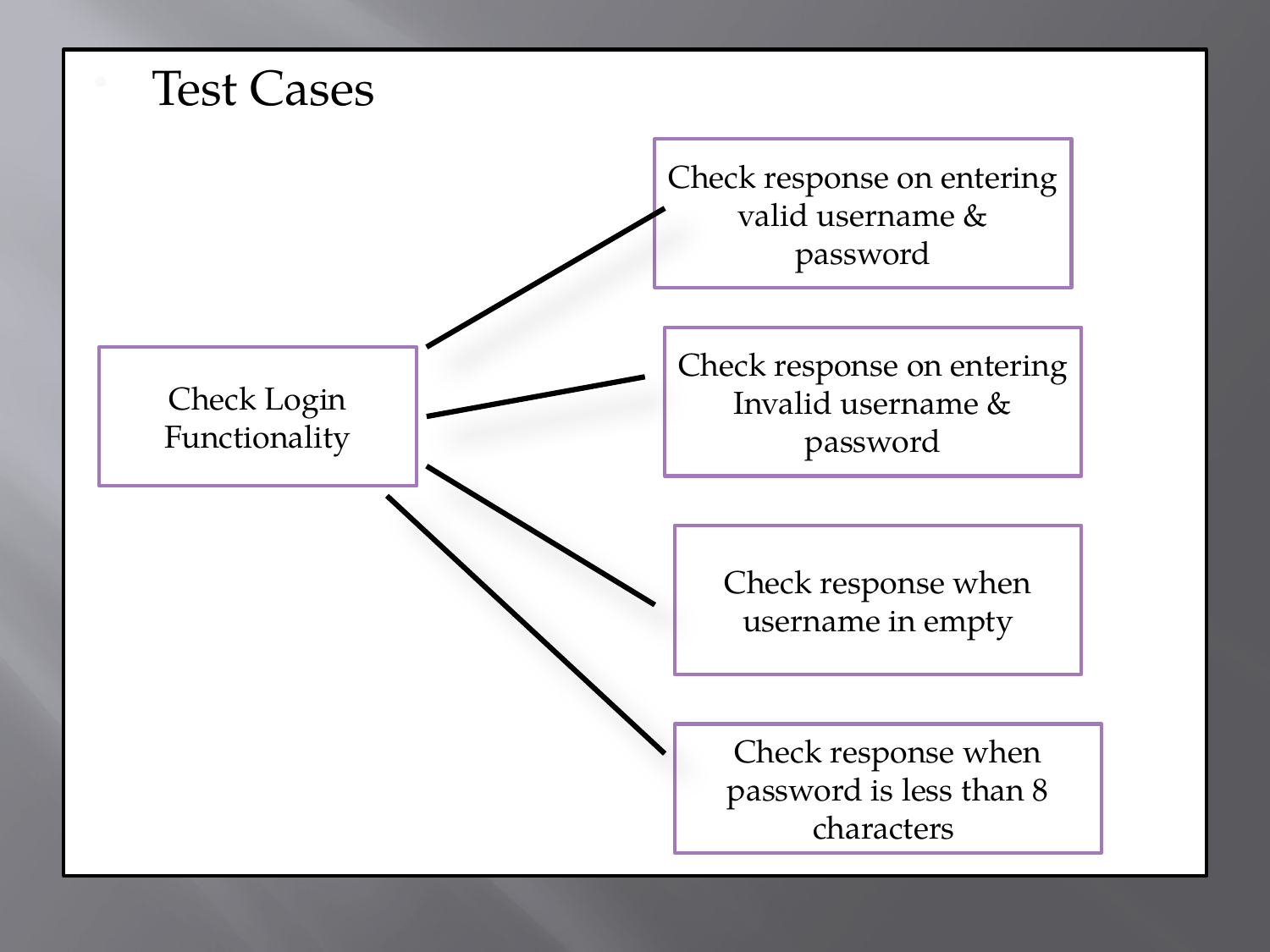

Test Cases
Check response on entering valid username & password
Check response on entering Invalid username & password
Check Login Functionality
Check response when username in empty
Check response when password is less than 8 characters